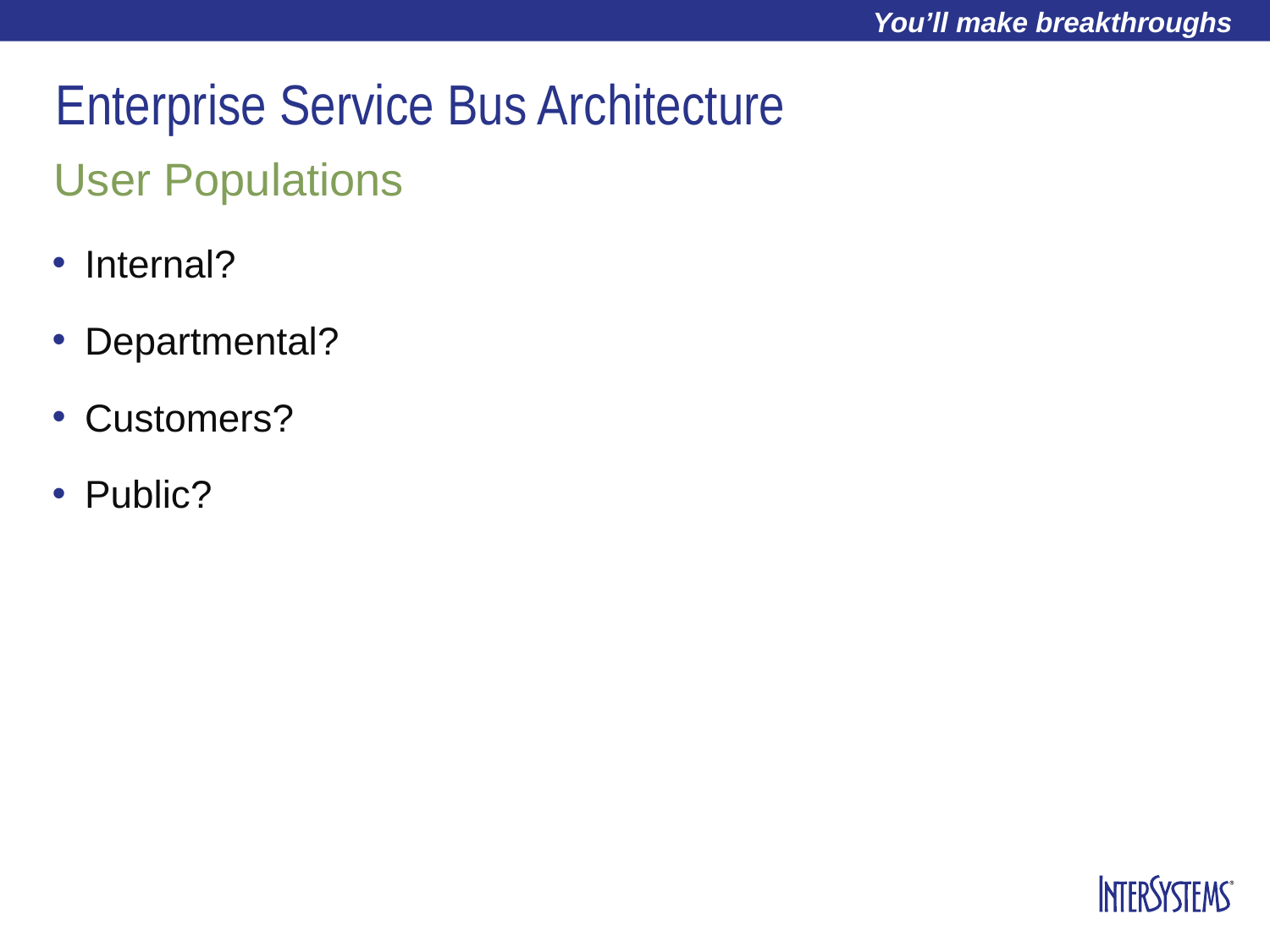

# Enterprise Service Bus Architecture
User Populations
Internal?
Departmental?
Customers?
Public?